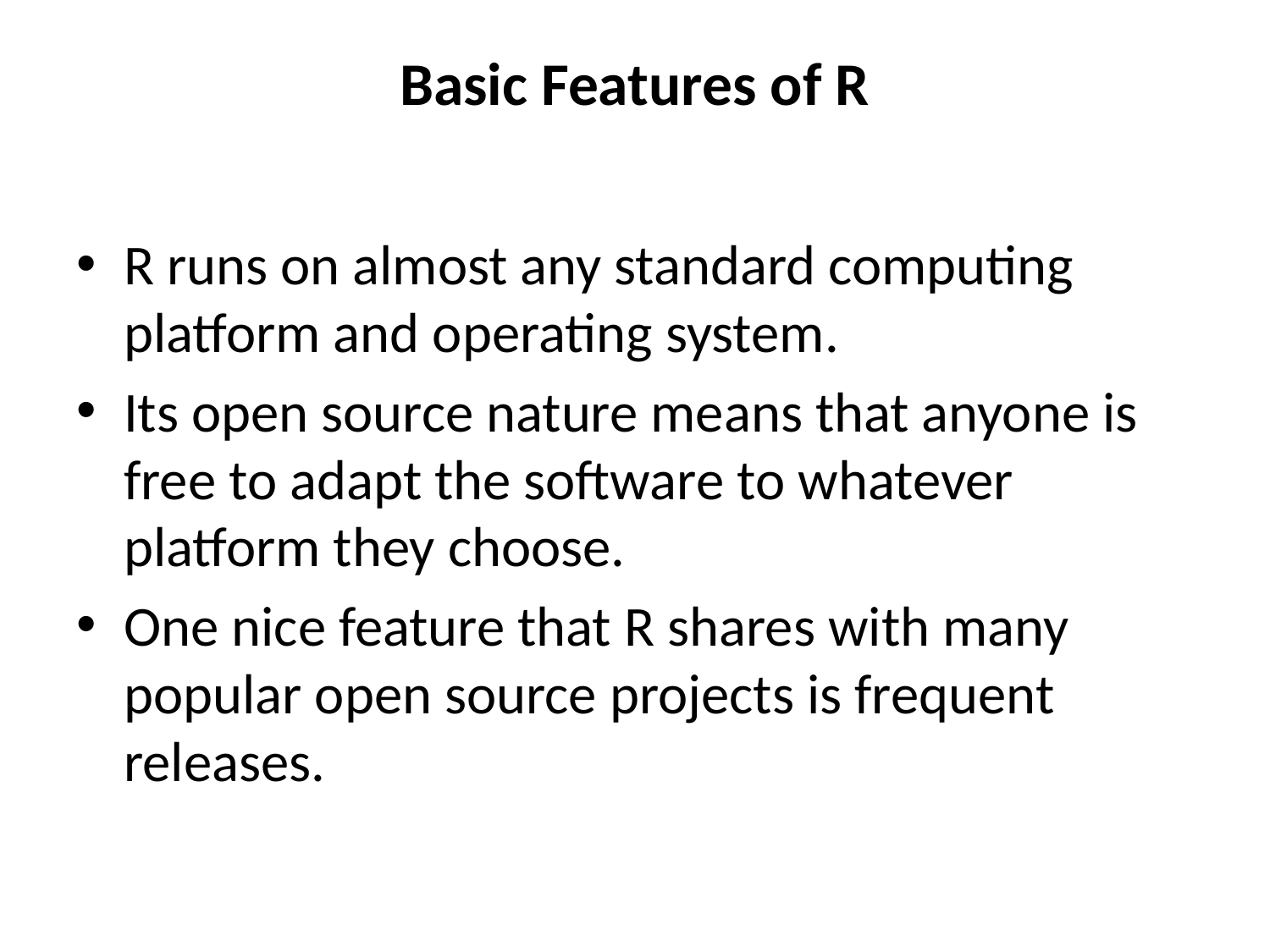

# Basic Features of R
R runs on almost any standard computing platform and operating system.
Its open source nature means that anyone is free to adapt the software to whatever platform they choose.
One nice feature that R shares with many popular open source projects is frequent releases.